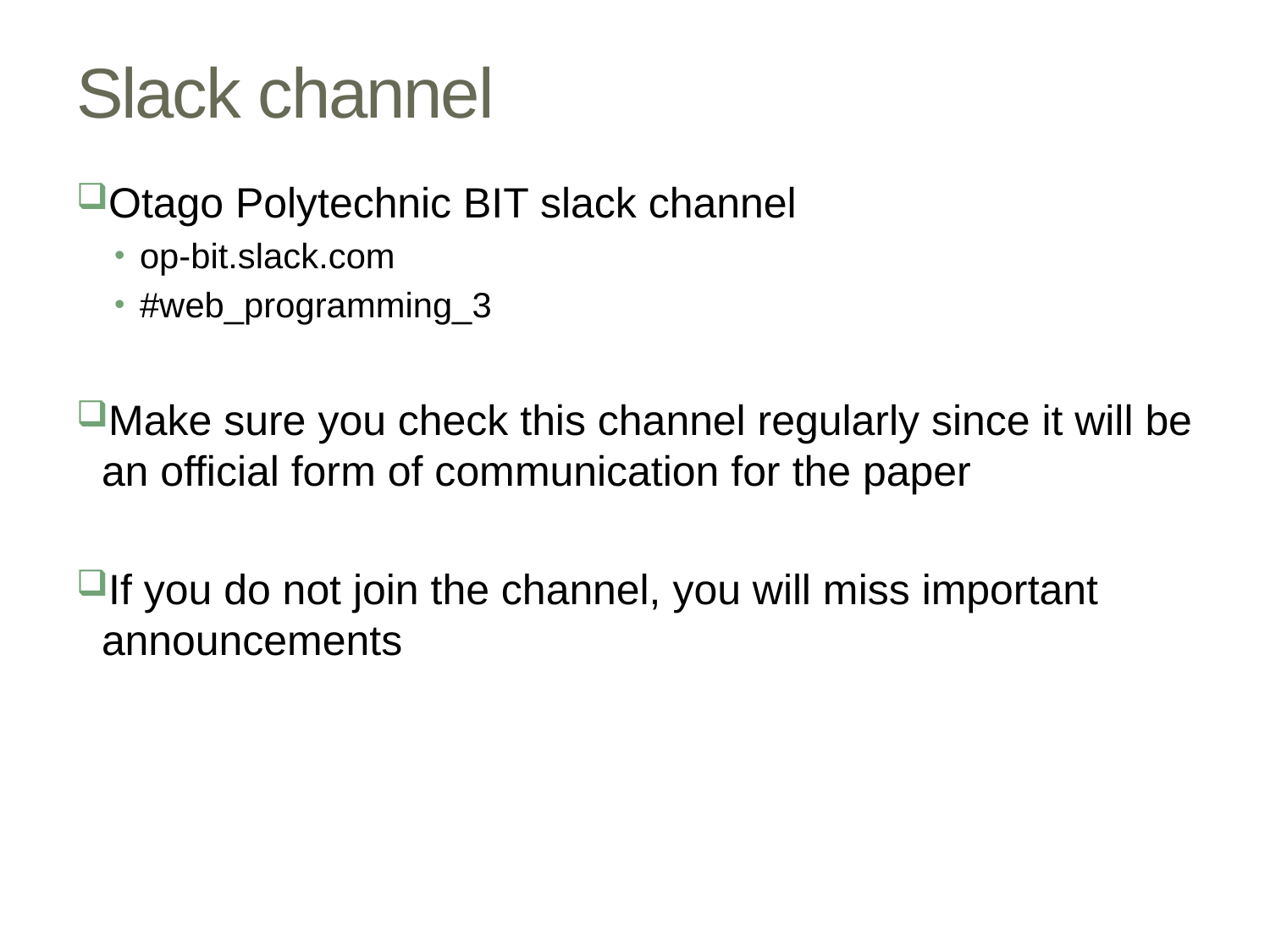

# Slack channel
Otago Polytechnic BIT slack channel
op-bit.slack.com
#web_programming_3

Make sure you check this channel regularly since it will be an official form of communication for the paper

If you do not join the channel, you will miss important announcements